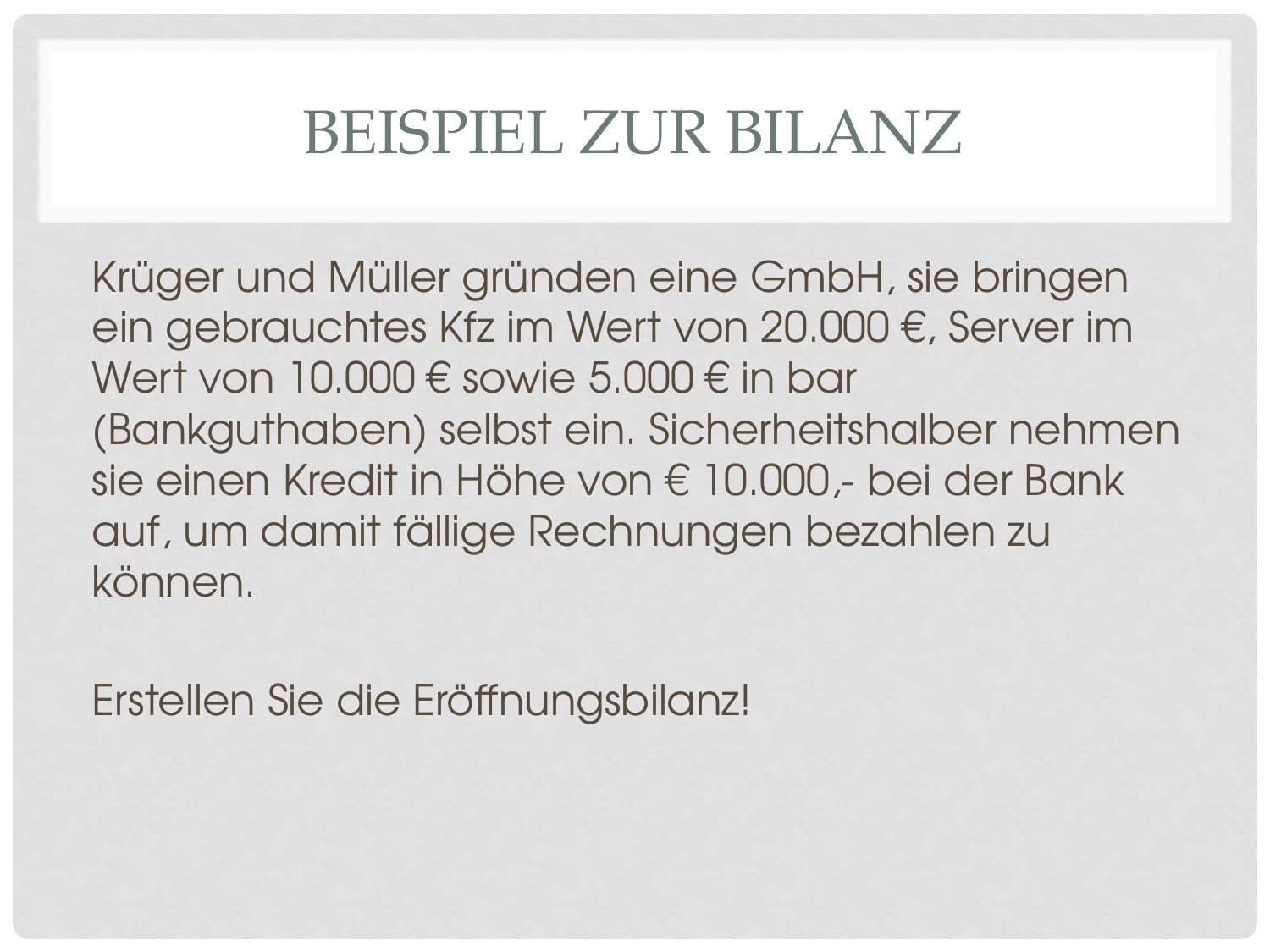

# Beispiel zur Bilanz
Krüger und Müller gründen eine GmbH, sie bringen ein gebrauchtes Kfz im Wert von 20.000 €, Server im Wert von 10.000 € sowie 5.000 € in bar (Bankguthaben) selbst ein. Sicherheitshalber nehmen sie einen Kredit in Höhe von € 10.000,- bei der Bank auf, um damit fällige Rechnungen bezahlen zu können.

Erstellen Sie die Eröffnungsbilanz!